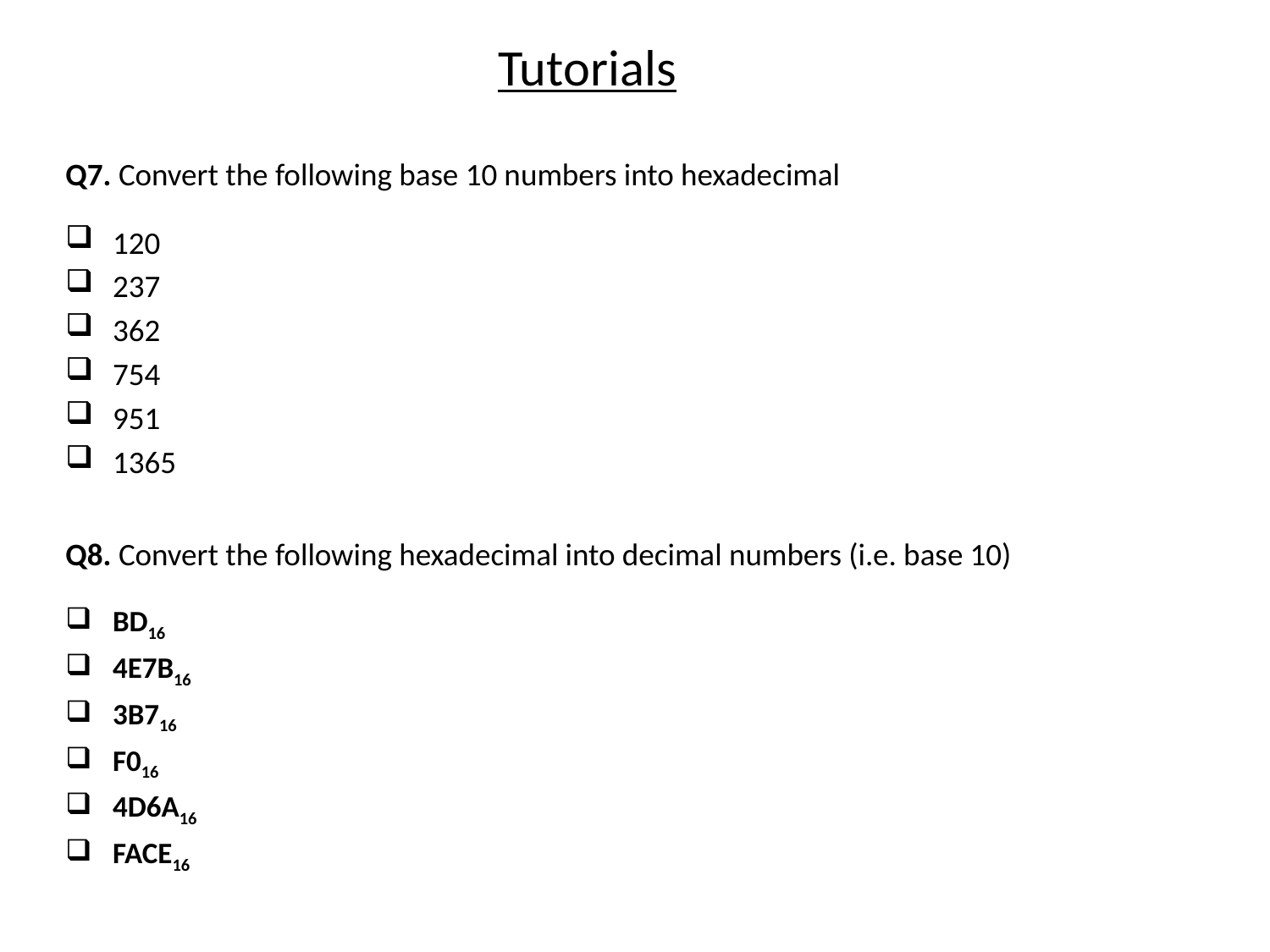

# Tutorials
Q7. Convert the following base 10 numbers into hexadecimal

120
237
362
754
951
1365

Q8. Convert the following hexadecimal into decimal numbers (i.e. base 10)

BD16
4E7B16
3B716
F016
4D6A16
FACE16